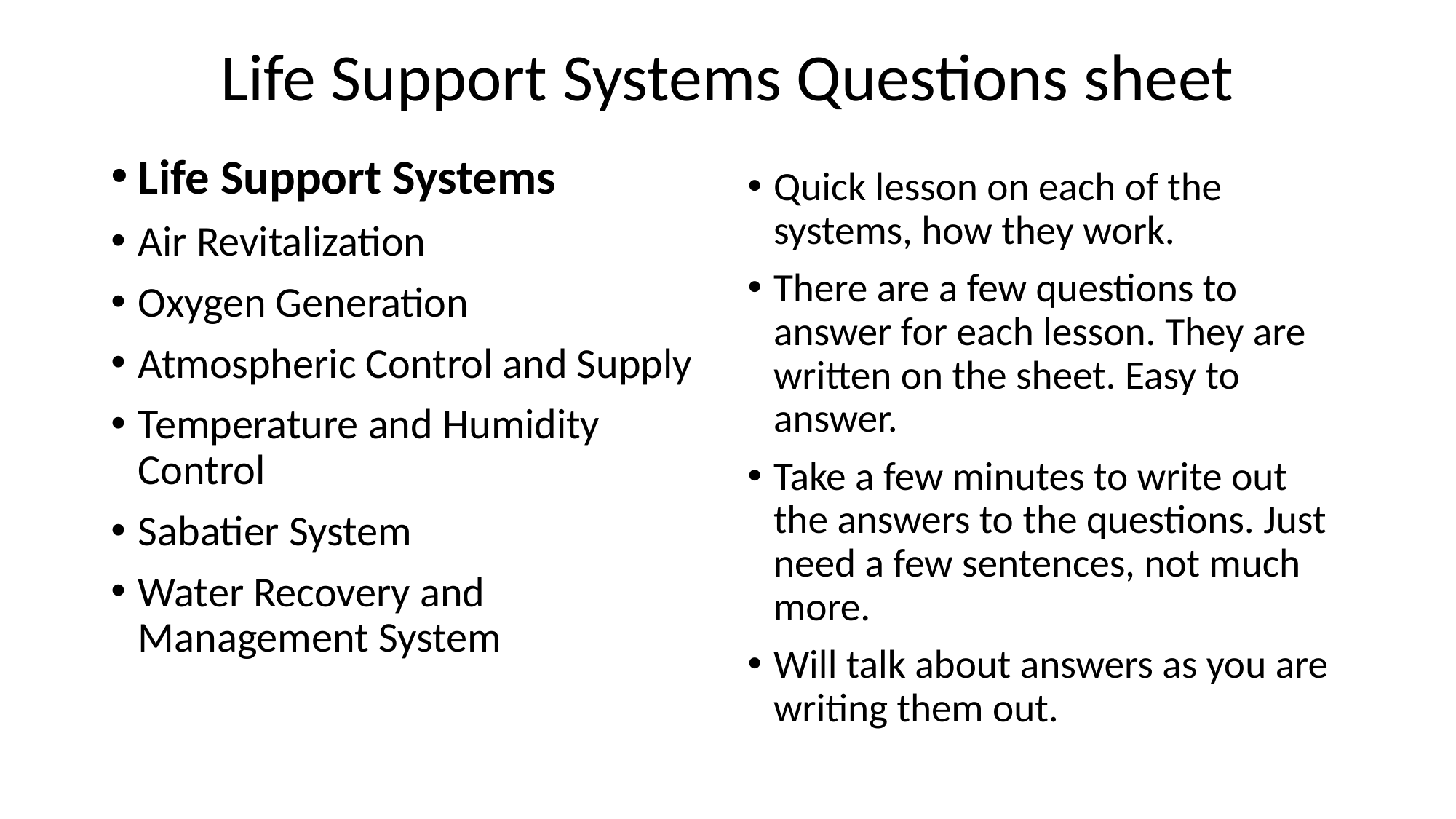

# Life Support Systems Questions sheet
Life Support Systems
Air Revitalization
Oxygen Generation
Atmospheric Control and Supply
Temperature and Humidity Control
Sabatier System
Water Recovery and Management System

Quick lesson on each of the systems, how they work.
There are a few questions to answer for each lesson. They are written on the sheet. Easy to answer.
Take a few minutes to write out the answers to the questions. Just need a few sentences, not much more.
Will talk about answers as you are writing them out.